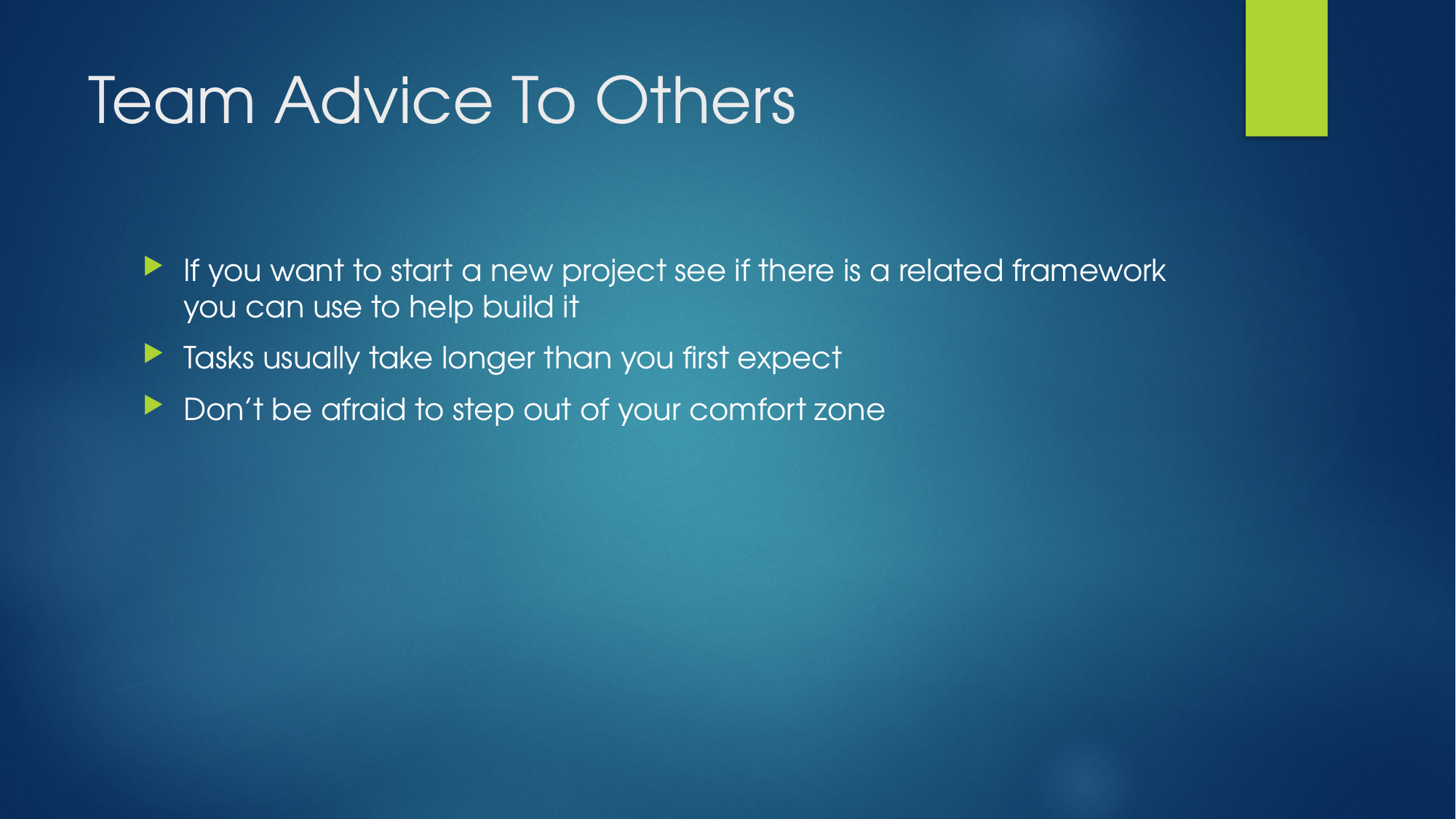

# Team Advice To Others
If you want to start a new project see if there is a related framework you can use to help build it
Tasks usually take longer than you first expect
Don’t be afraid to step out of your comfort zone